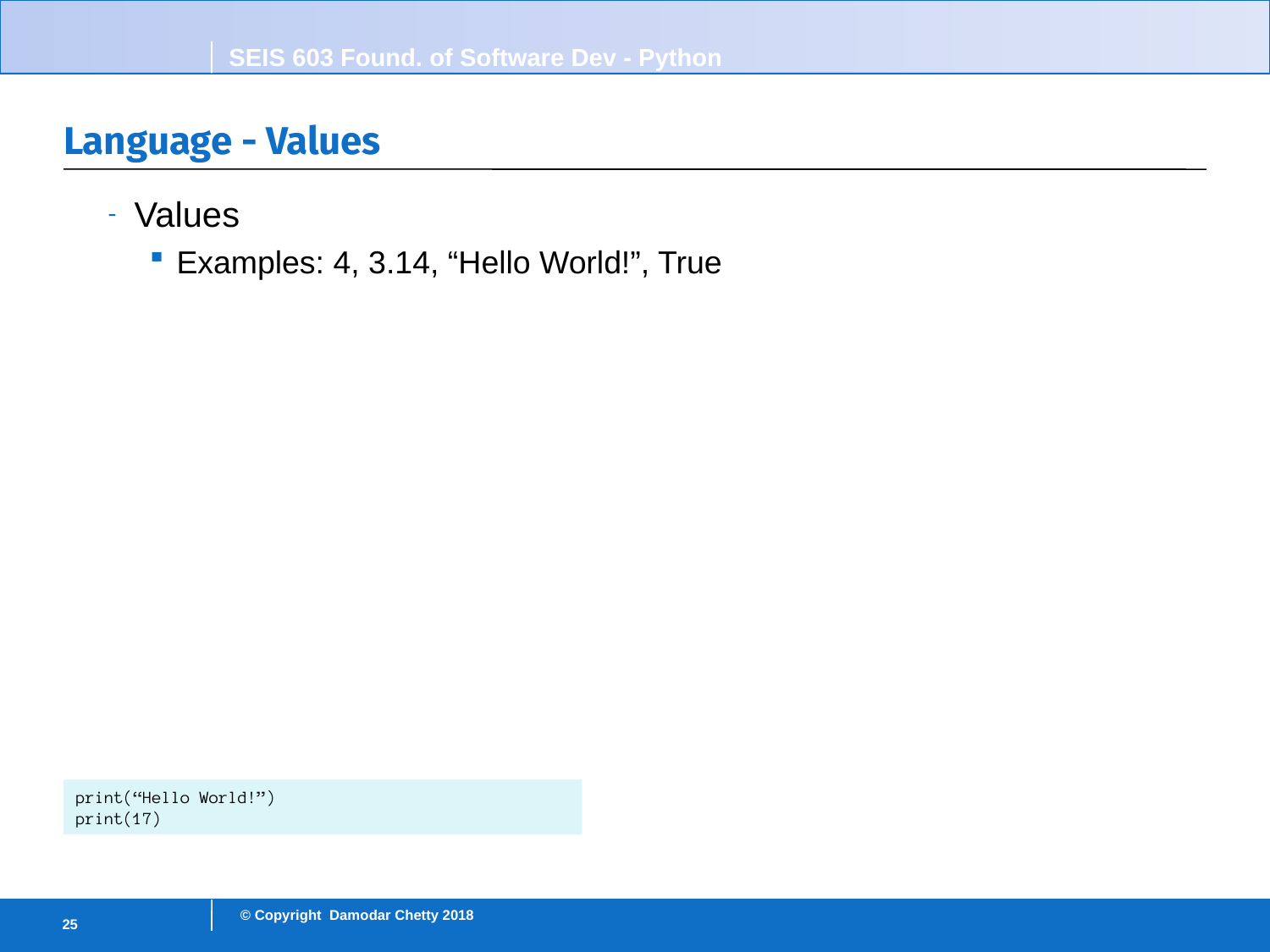

# Language - Values
Values
Examples: 4, 3.14, “Hello World!”, True
print(“Hello World!”)
print(17)
25